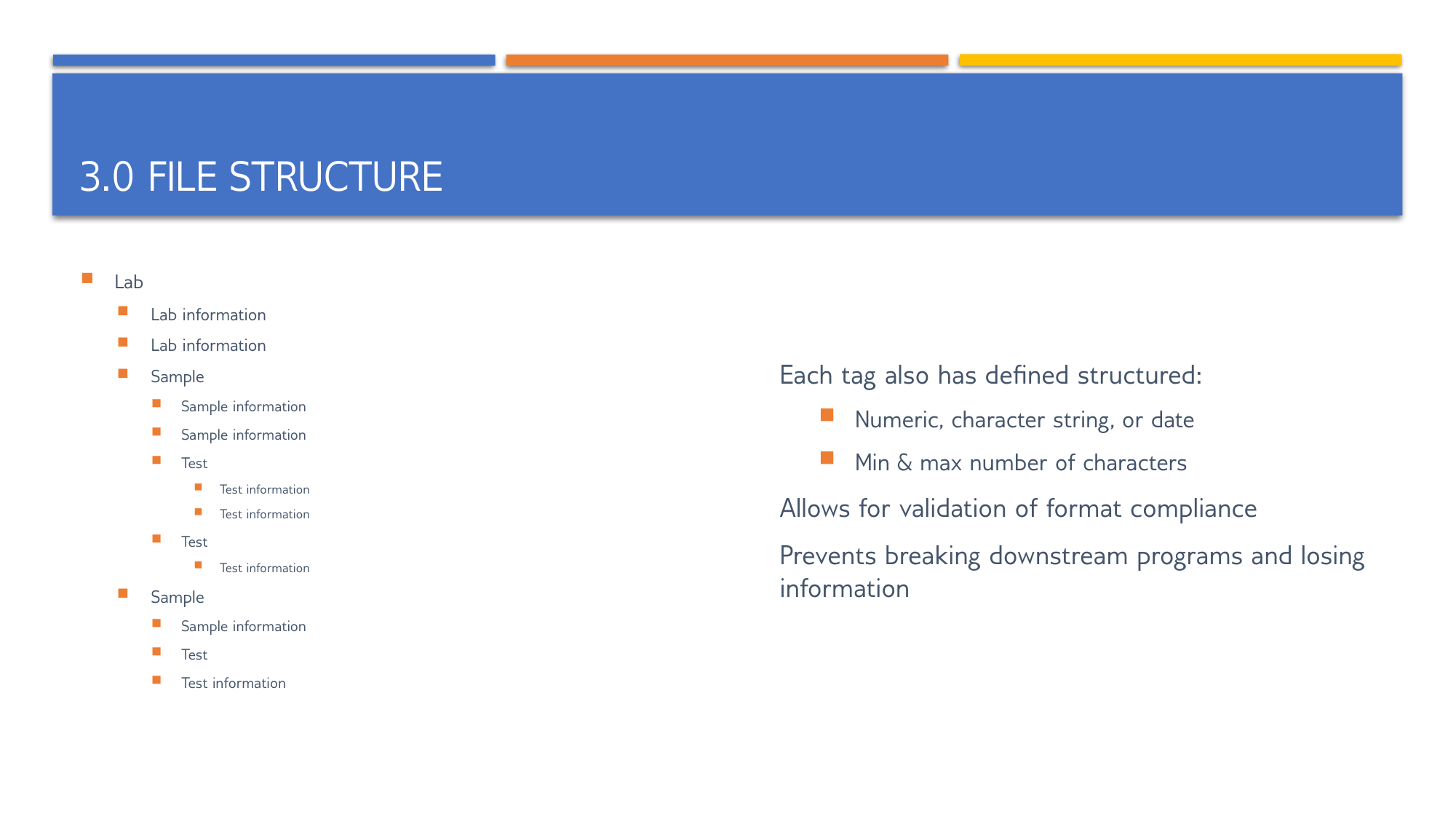

# 3.0 file structure
Each tag also has defined structured:
Numeric, character string, or date
Min & max number of characters
Allows for validation of format compliance
Prevents breaking downstream programs and losing information
Lab
Lab information
Lab information
Sample
Sample information
Sample information
Test
Test information
Test information
Test
Test information
Sample
Sample information
Test
Test information